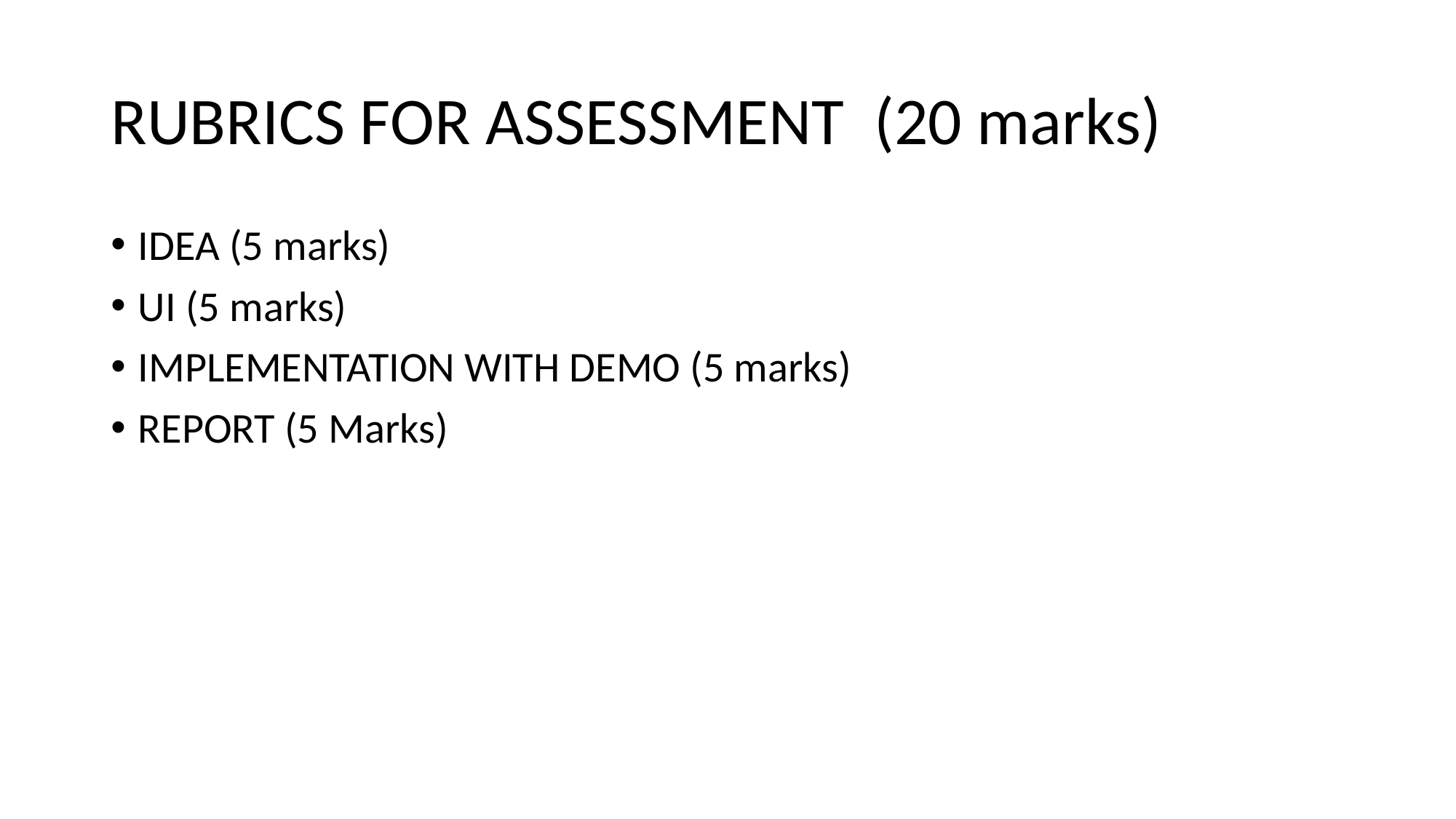

# RUBRICS FOR ASSESSMENT  (20 marks)
IDEA (5 marks)
UI (5 marks)
IMPLEMENTATION WITH DEMO (5 marks)
REPORT (5 Marks)